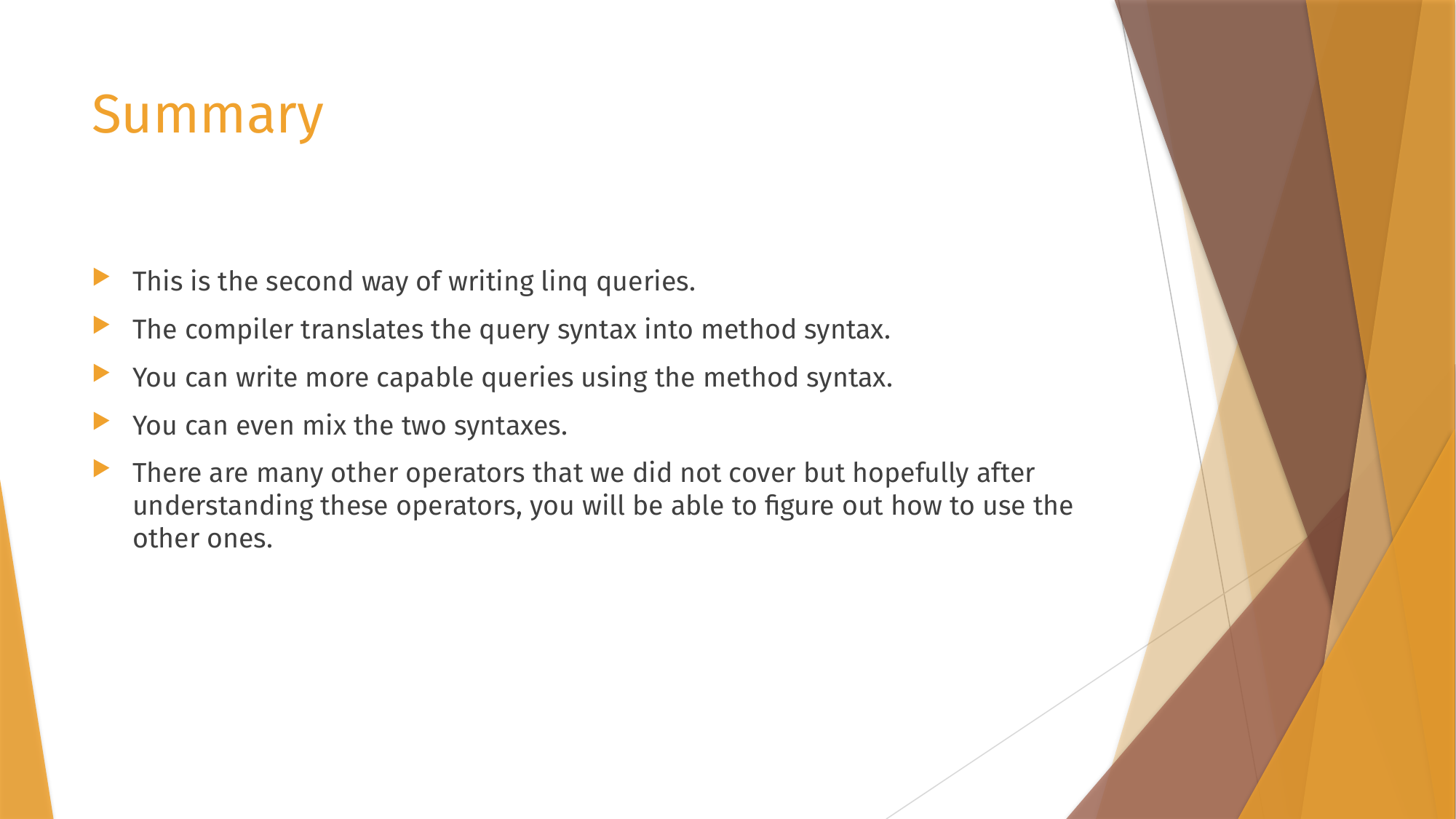

# Summary
This is the second way of writing linq queries.
The compiler translates the query syntax into method syntax.
You can write more capable queries using the method syntax.
You can even mix the two syntaxes.
There are many other operators that we did not cover but hopefully after understanding these operators, you will be able to figure out how to use the other ones.